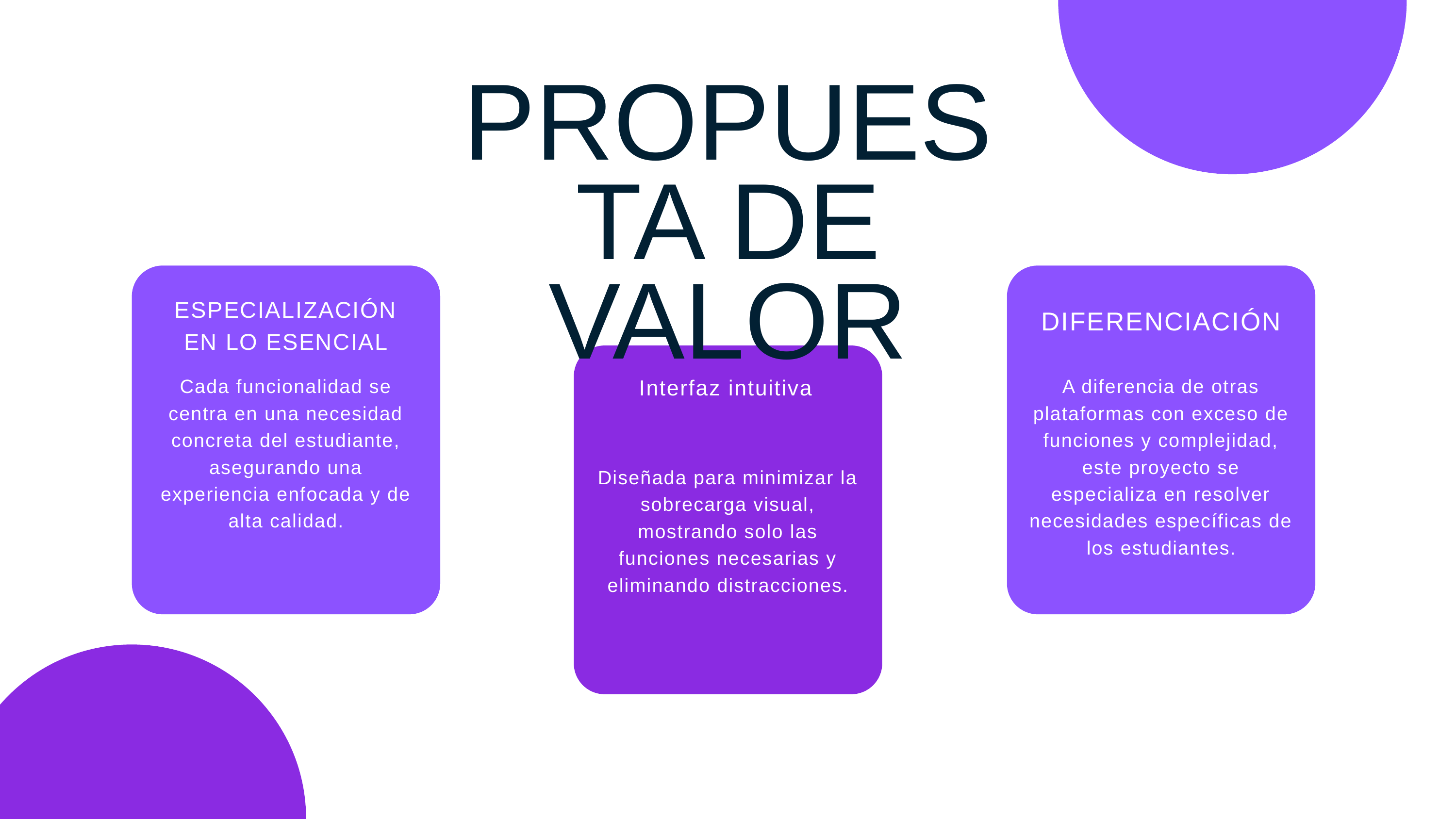

PROPUESTA DE VALOR

ESPECIALIZACIÓN EN LO ESENCIAL
DIFERENCIACIÓN

Interfaz intuitiva
Cada funcionalidad se centra en una necesidad concreta del estudiante, asegurando una experiencia enfocada y de alta calidad.
A diferencia de otras plataformas con exceso de funciones y complejidad, este proyecto se especializa en resolver necesidades específicas de los estudiantes.
Diseñada para minimizar la sobrecarga visual, mostrando solo las funciones necesarias y eliminando distracciones.